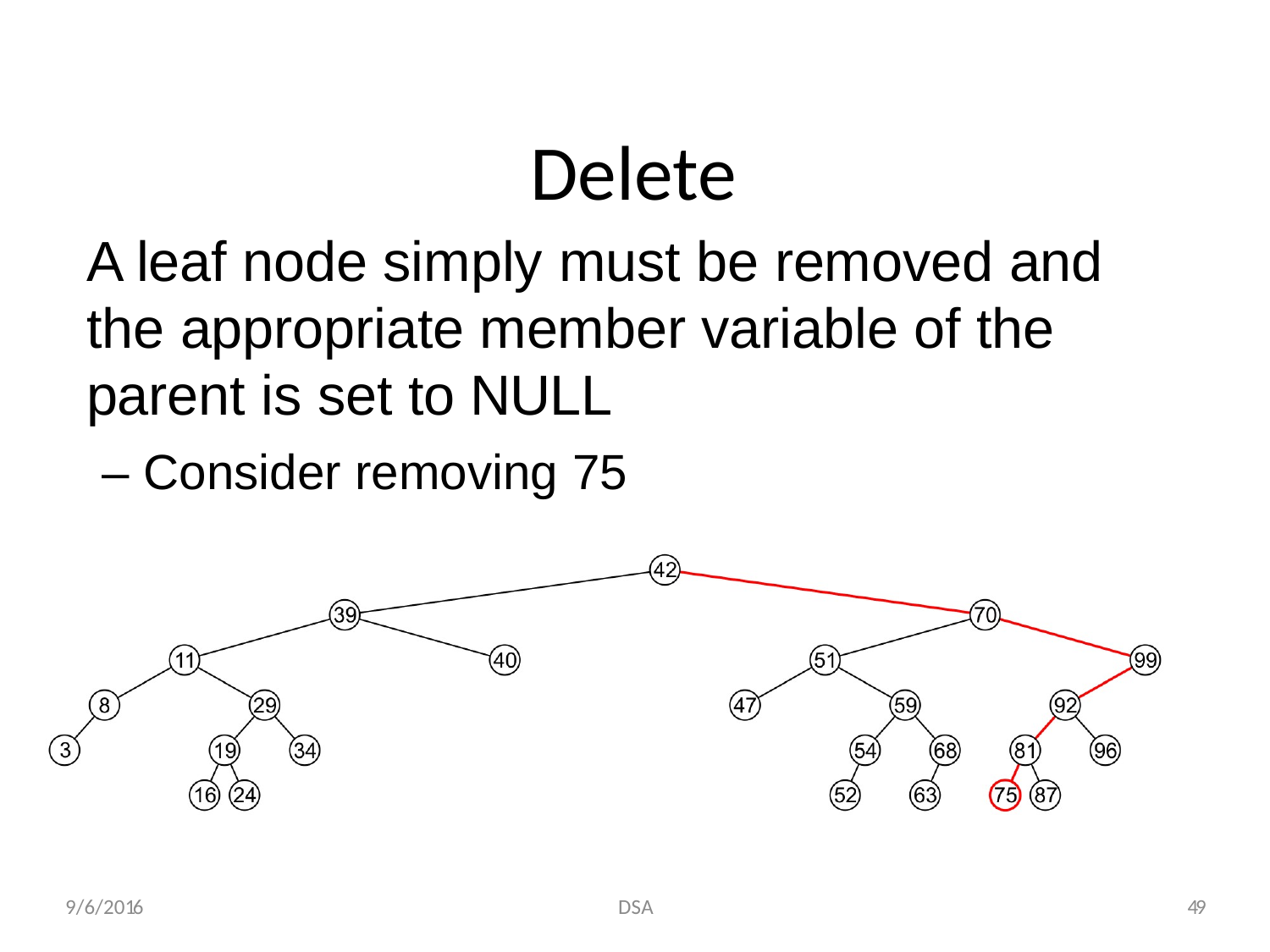

# Delete
A leaf node simply must be removed and  the appropriate member variable of the  parent is set to NULL
– Consider removing 75

9/6/2016
DSA
49